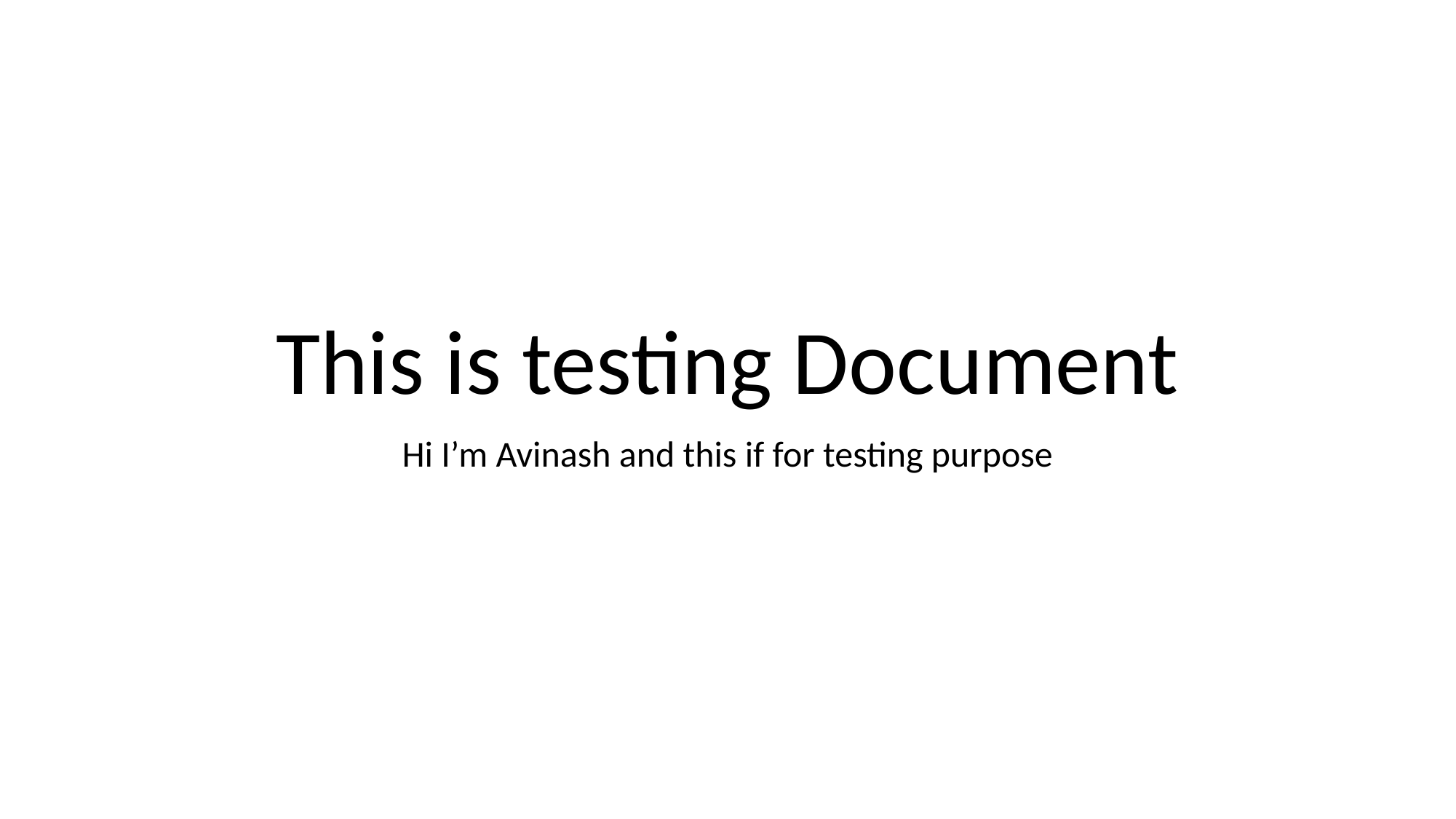

# This is testing Document
Hi I’m Avinash and this if for testing purpose